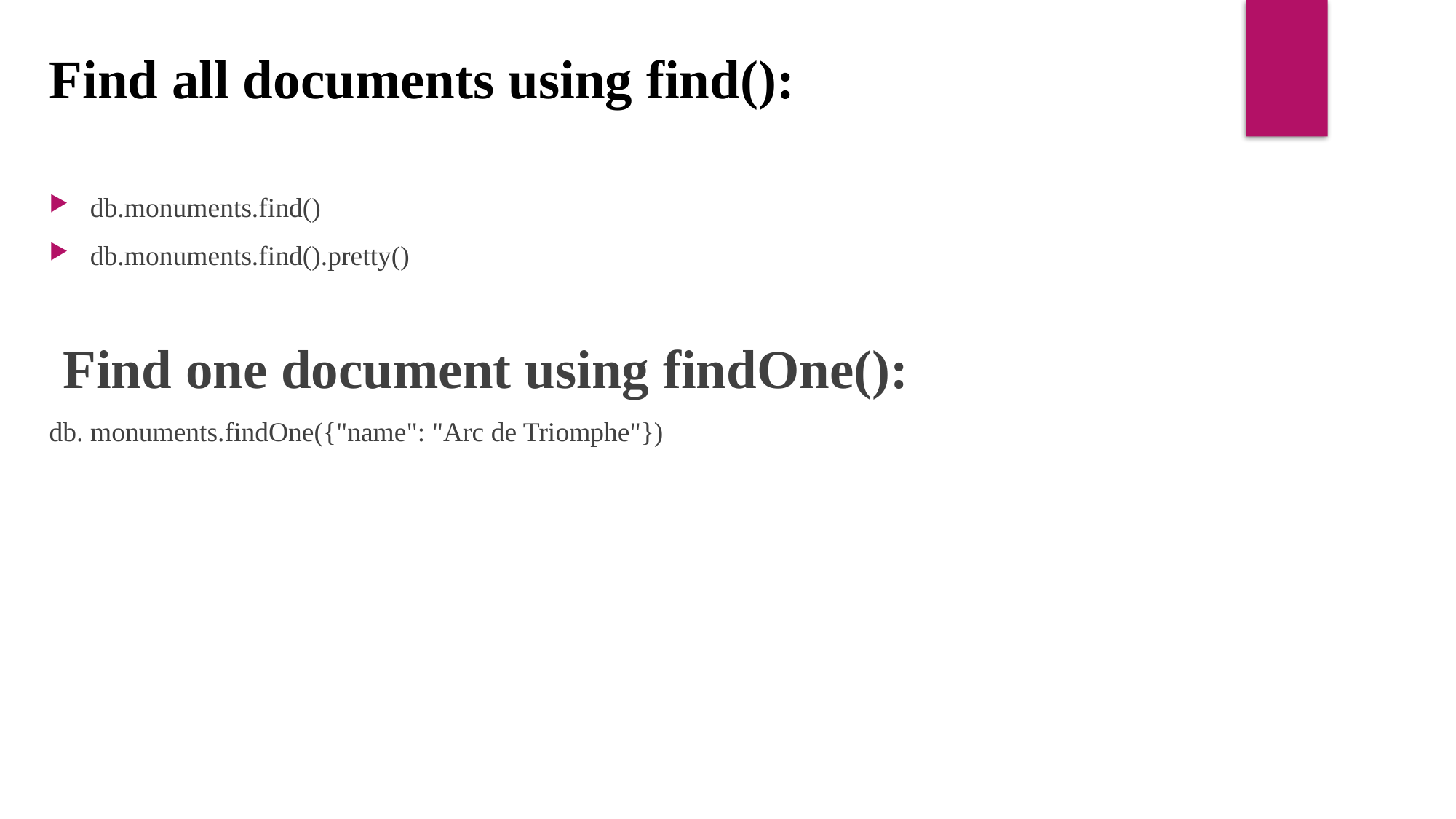

Find all documents using find():
db.monuments.find()
db.monuments.find().pretty()

 Find one document using findOne():
db. monuments.findOne({"name": "Arc de Triomphe"})